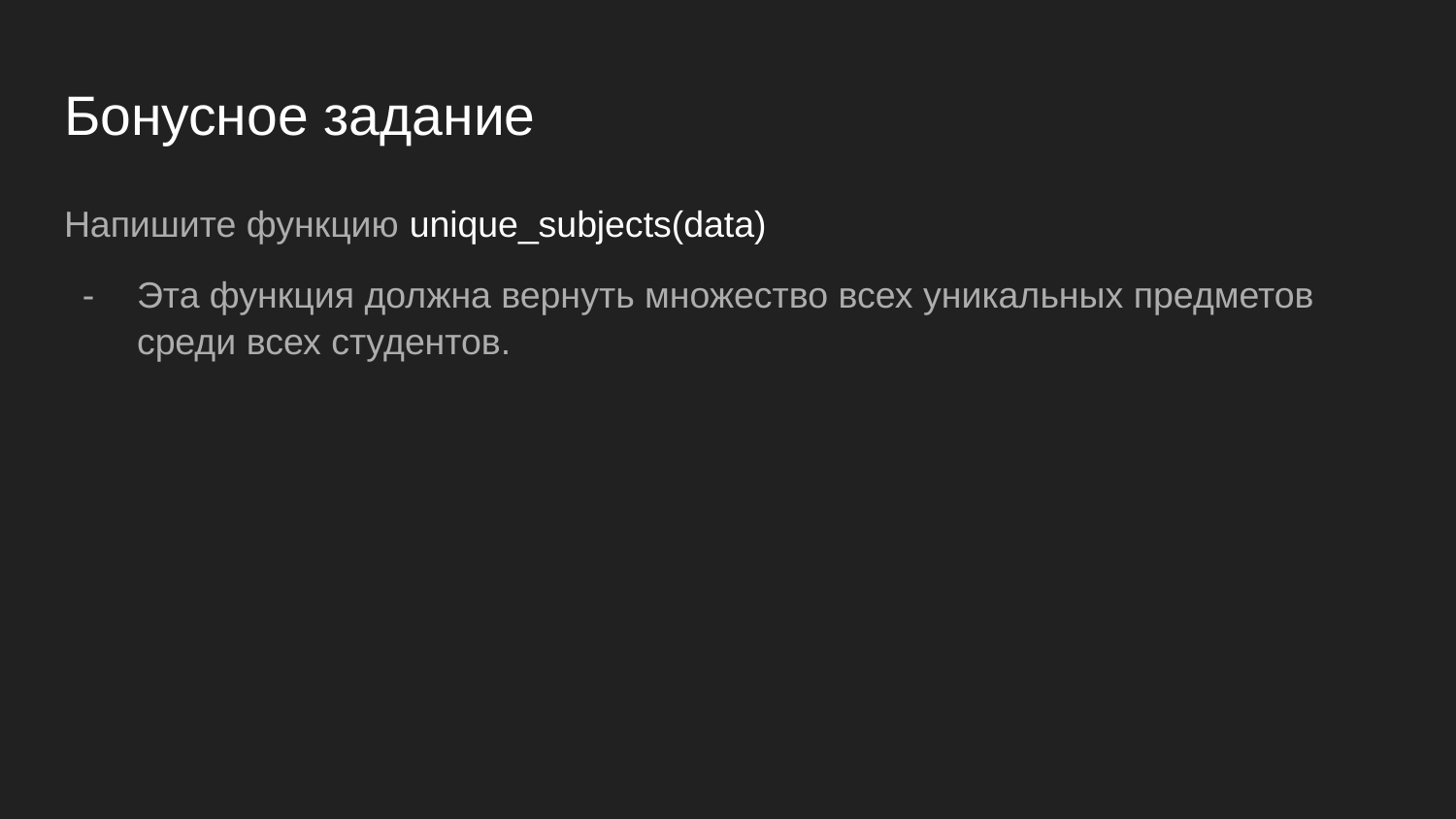

# Бонусное задание
Напишите функцию unique_subjects(data)
Эта функция должна вернуть множество всех уникальных предметов среди всех студентов.